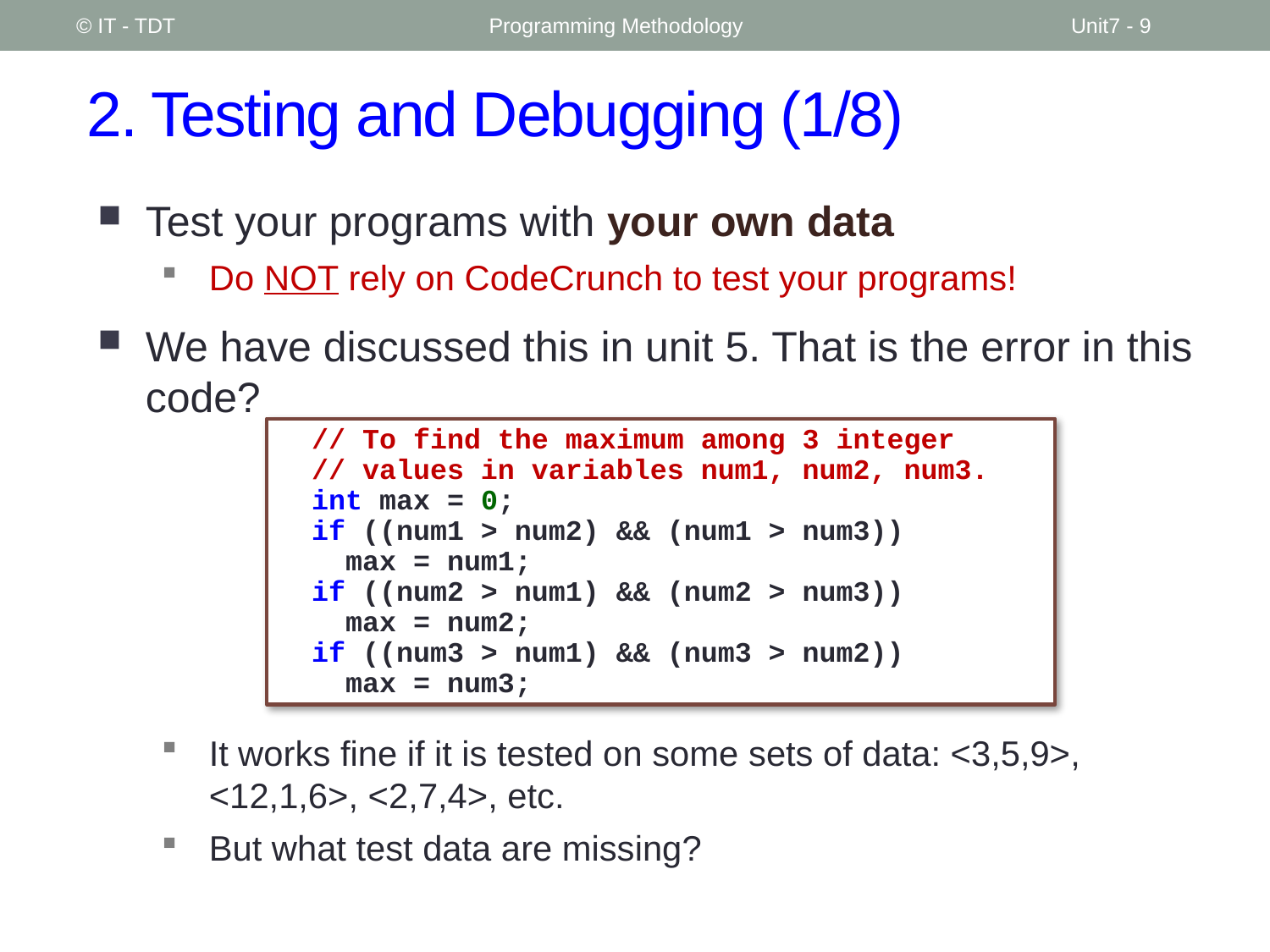

© IT - TDT
Programming Methodology
Unit7 - 9
# 2. Testing and Debugging (1/8)
Test your programs with your own data
Do NOT rely on CodeCrunch to test your programs!
We have discussed this in unit 5. That is the error in this code?
// To find the maximum among 3 integer
// values in variables num1, num2, num3.
int max = 0;
if ((num1 > num2) && (num1 > num3))
  max = num1;
if ((num2 > num1) && (num2 > num3))
  max = num2;
if ((num3 > num1) && (num3 > num2))
  max = num3;
It works fine if it is tested on some sets of data: <3,5,9>, <12,1,6>, <2,7,4>, etc.
But what test data are missing?